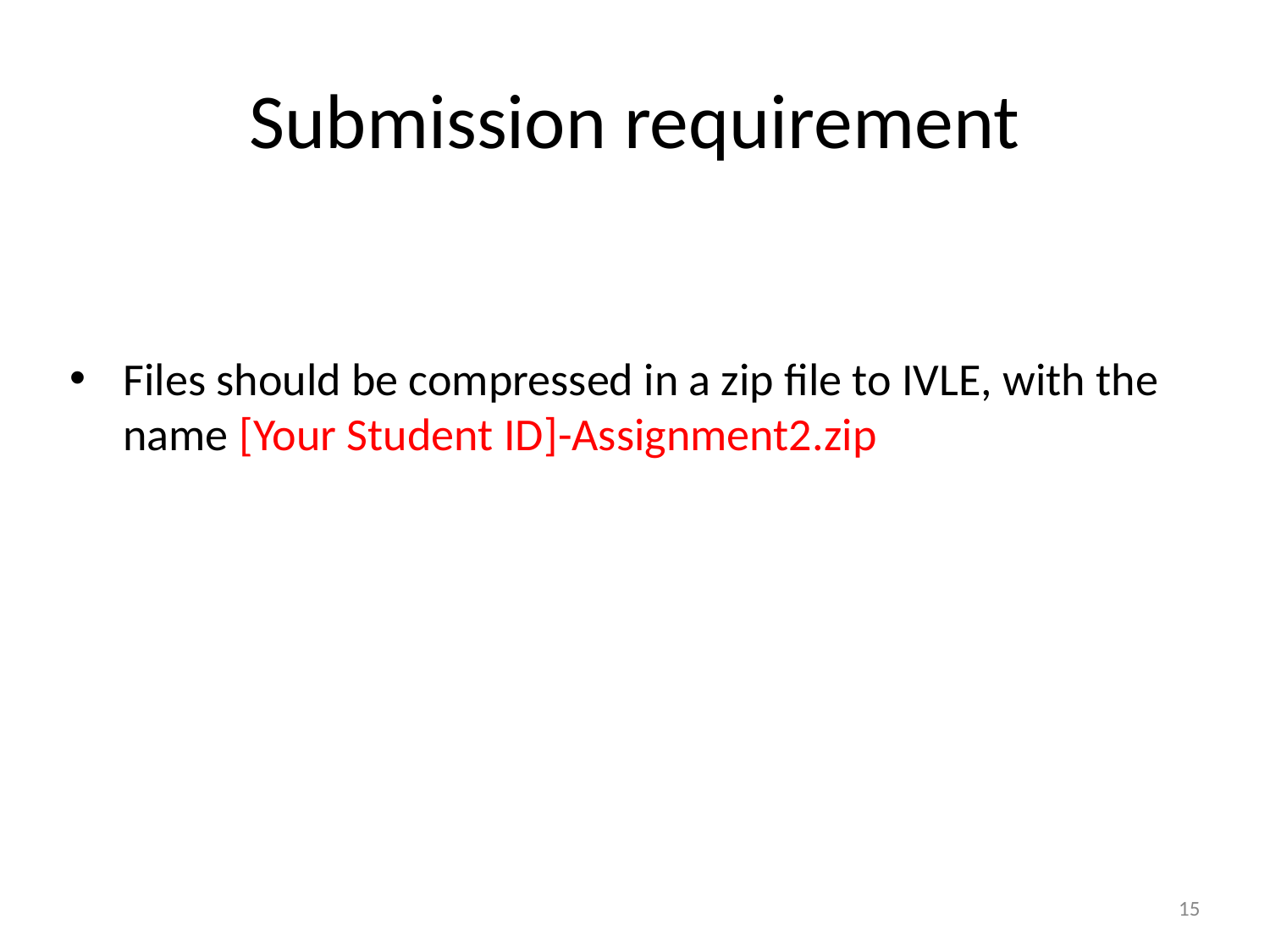

# Submission requirement

Files should be compressed in a zip file to IVLE, with the name [Your Student ID]-Assignment2.zip
15